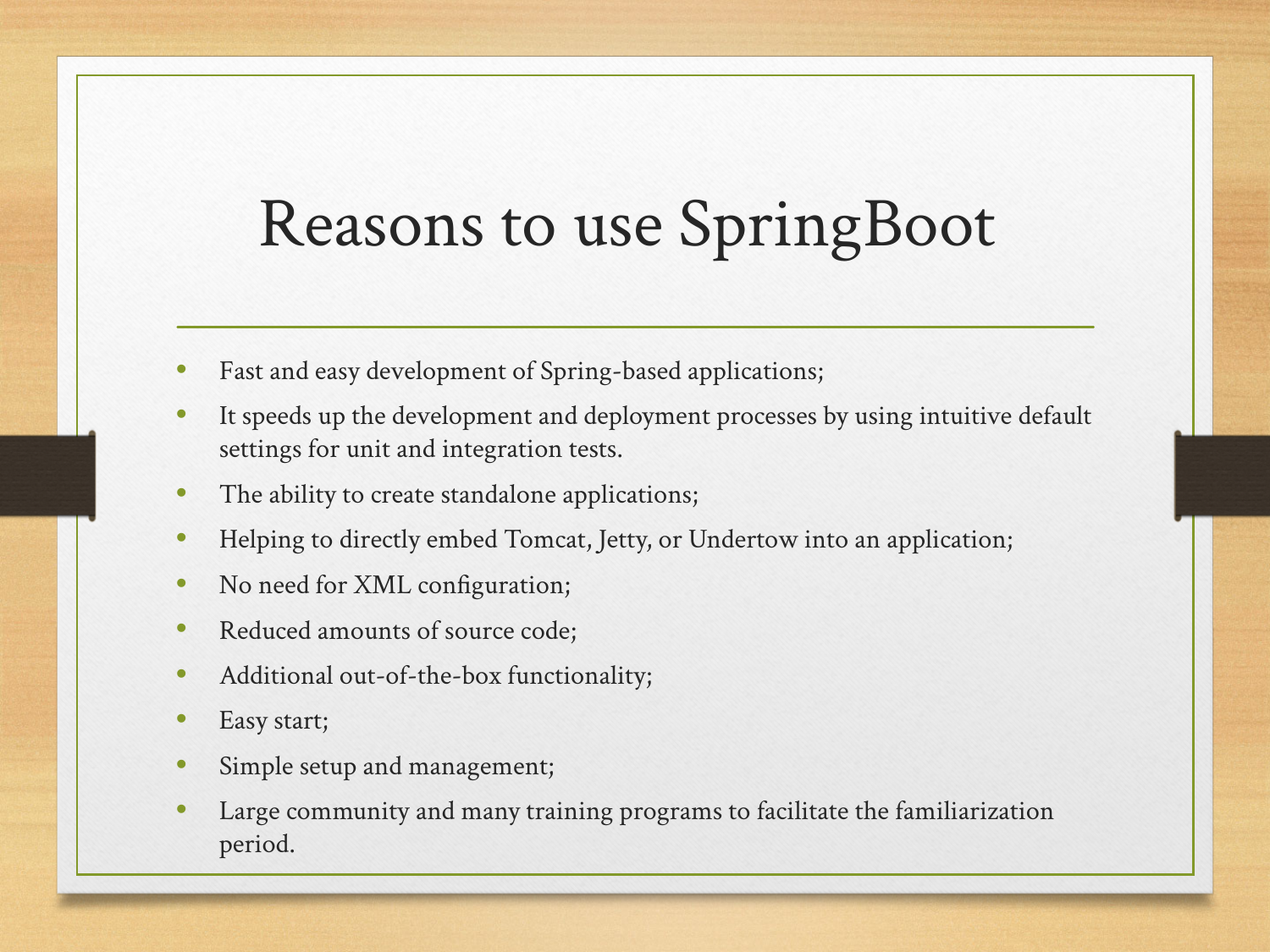

# Reasons to use SpringBoot
Fast and easy development of Spring-based applications;
It speeds up the development and deployment processes by using intuitive default settings for unit and integration tests.
The ability to create standalone applications;
Helping to directly embed Tomcat, Jetty, or Undertow into an application;
No need for XML configuration;
Reduced amounts of source code;
Additional out-of-the-box functionality;
Easy start;
Simple setup and management;
Large community and many training programs to facilitate the familiarization period.